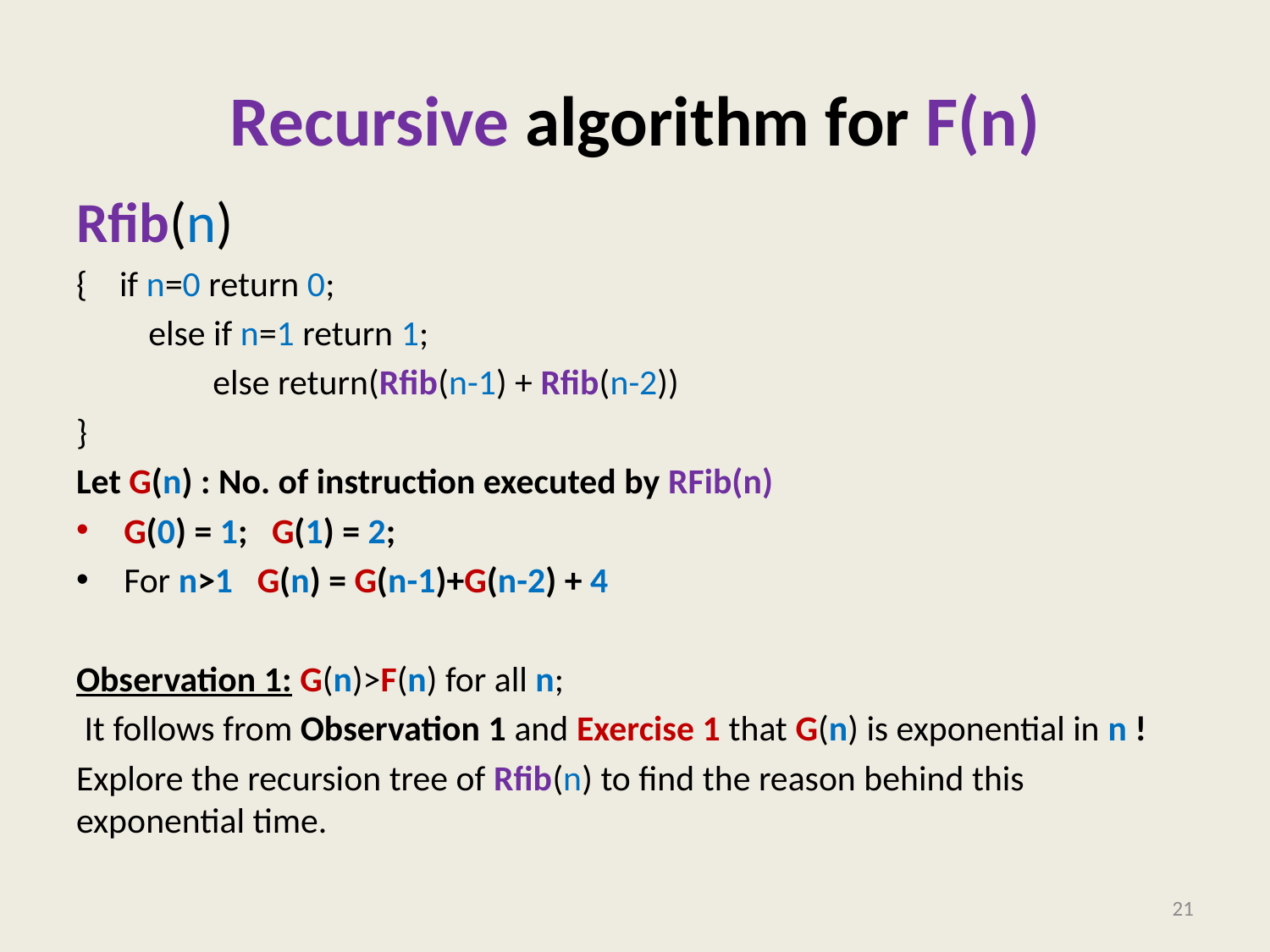

# Recursive algorithm for F(n)
Rfib(n)
{    if n=0 return 0;
         else if n=1 return 1;
                 else return(Rfib(n-1) + Rfib(n-2))
}
Let G(n) : No. of instruction executed by RFib(n)
G(0) = 1;   G(1) = 2;
For n>1   G(n) = G(n-1)+G(n-2) + 4

Observation 1: G(n)>F(n) for all n;
 It follows from Observation 1 and Exercise 1 that G(n) is exponential in n !
Explore the recursion tree of Rfib(n) to find the reason behind this exponential time.
21